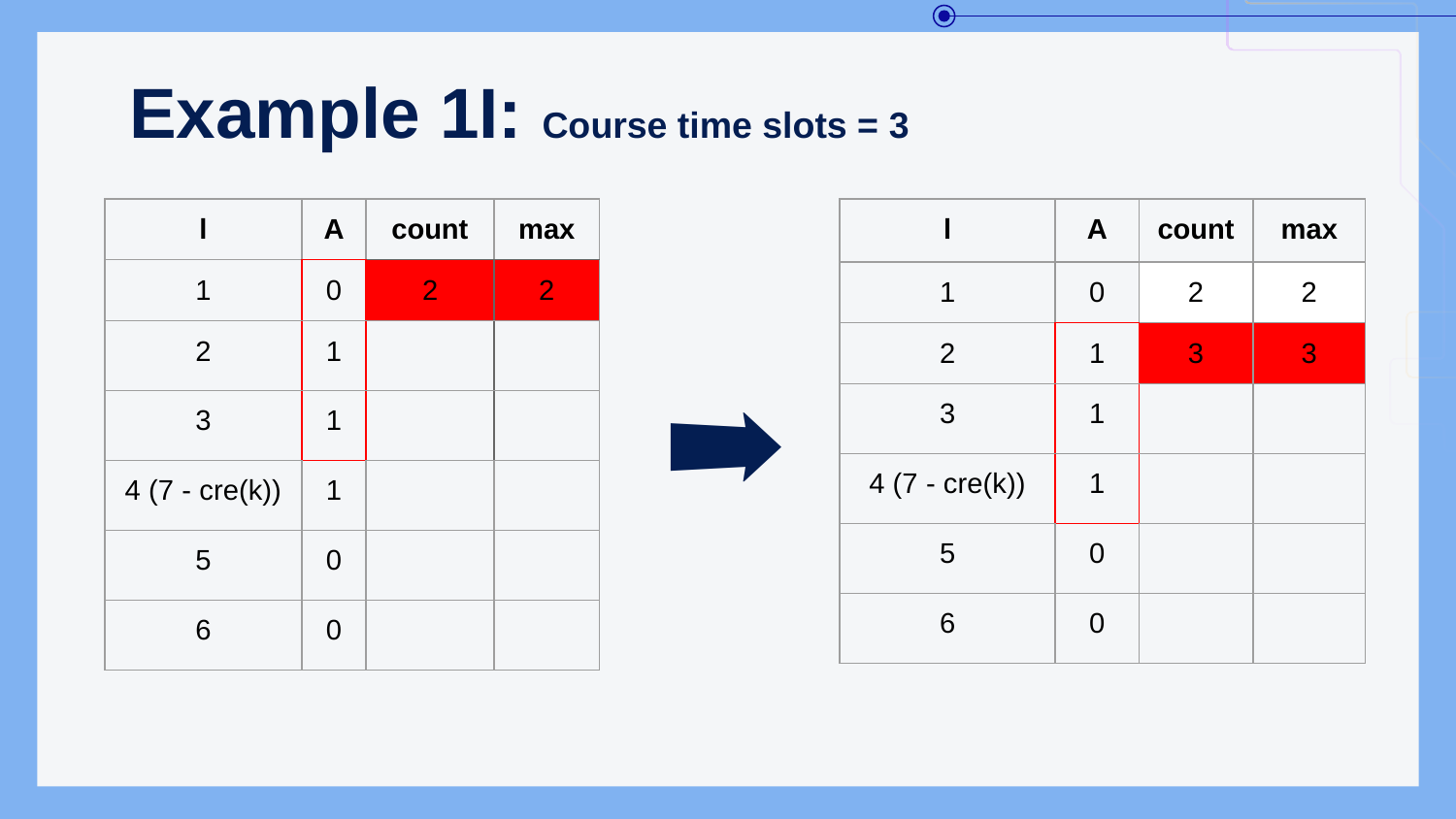

# Example 1I: Course time slots = 3
| l | A | count | max |
| --- | --- | --- | --- |
| 1 | 0 | 2 | 2 |
| 2 | 1 |  |  |
| 3 | 1 |  |  |
| 4 (7 - cre(k)) | 1 |  |  |
| 5 | 0 |  |  |
| 6 | 0 |  |  |
| l | A | count | max |
| --- | --- | --- | --- |
| 1 | 0 | 2 | 2 |
| 2 | 1 | 3 | 3 |
| 3 | 1 |  |  |
| 4 (7 - cre(k)) | 1 |  |  |
| 5 | 0 |  |  |
| 6 | 0 |  |  |
➡